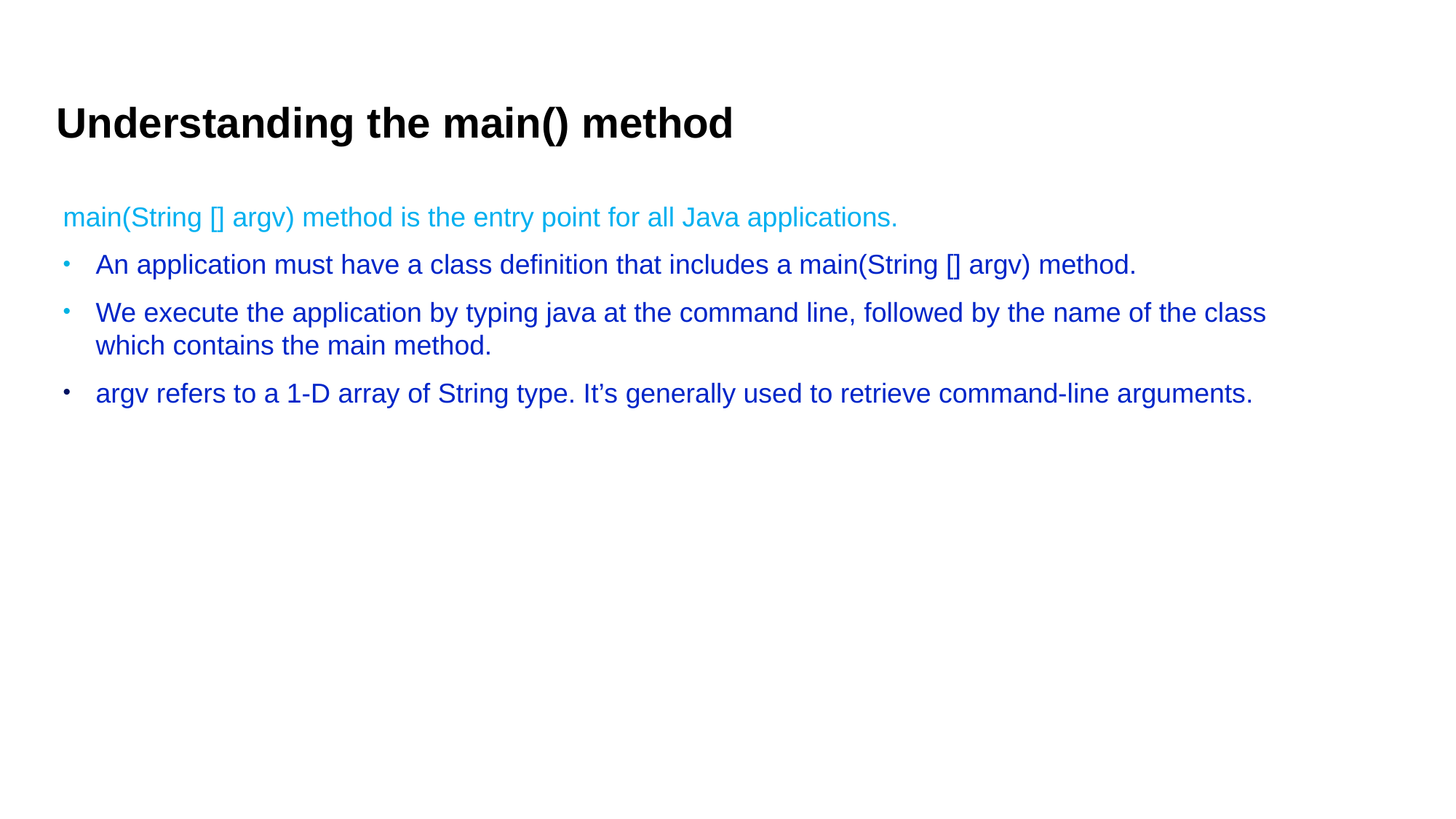

# Understanding the main() method

main(String [] argv) method is the entry point for all Java applications.
An application must have a class definition that includes a main(String [] argv) method.
We execute the application by typing java at the command line, followed by the name of the class which contains the main method.
argv refers to a 1-D array of String type. It’s generally used to retrieve command-line arguments.